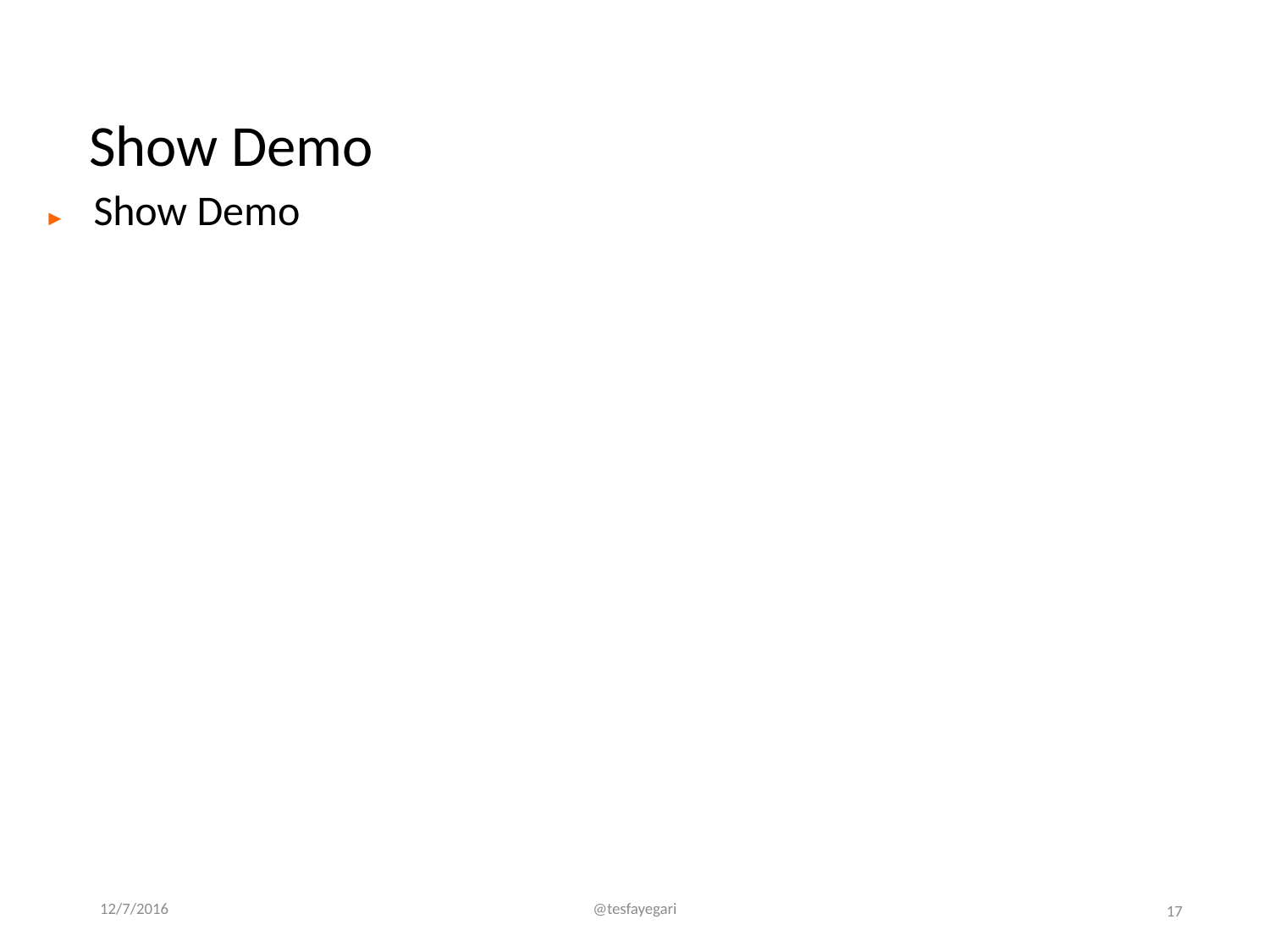

# Show Demo
►	Show Demo
12/7/2016
@tesfayegari
17